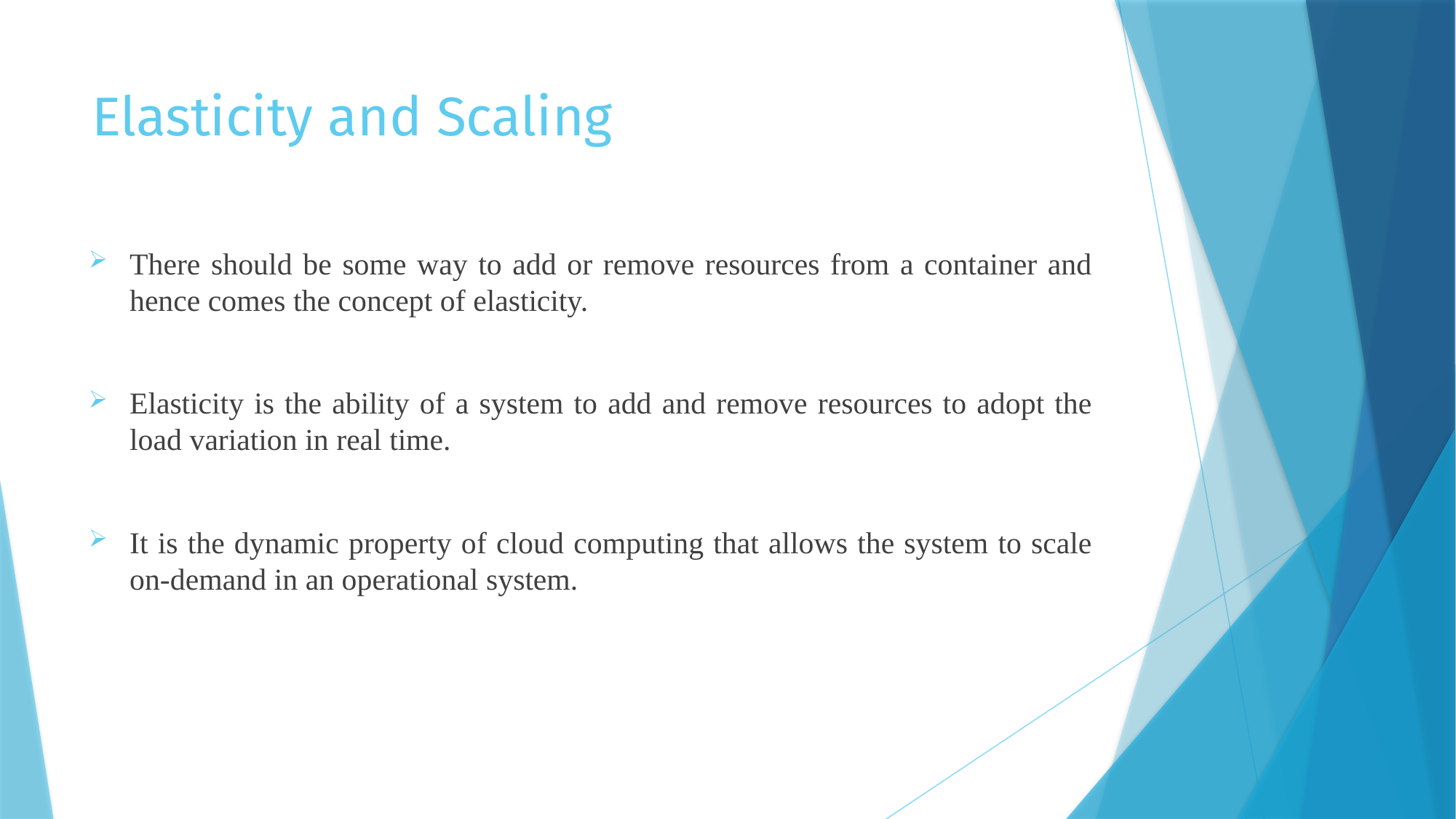

# Elasticity and Scaling
There should be some way to add or remove resources from a container and hence comes the concept of elasticity.

Elasticity is the ability of a system to add and remove resources to adopt the load variation in real time.

It is the dynamic property of cloud computing that allows the system to scale on-demand in an operational system.